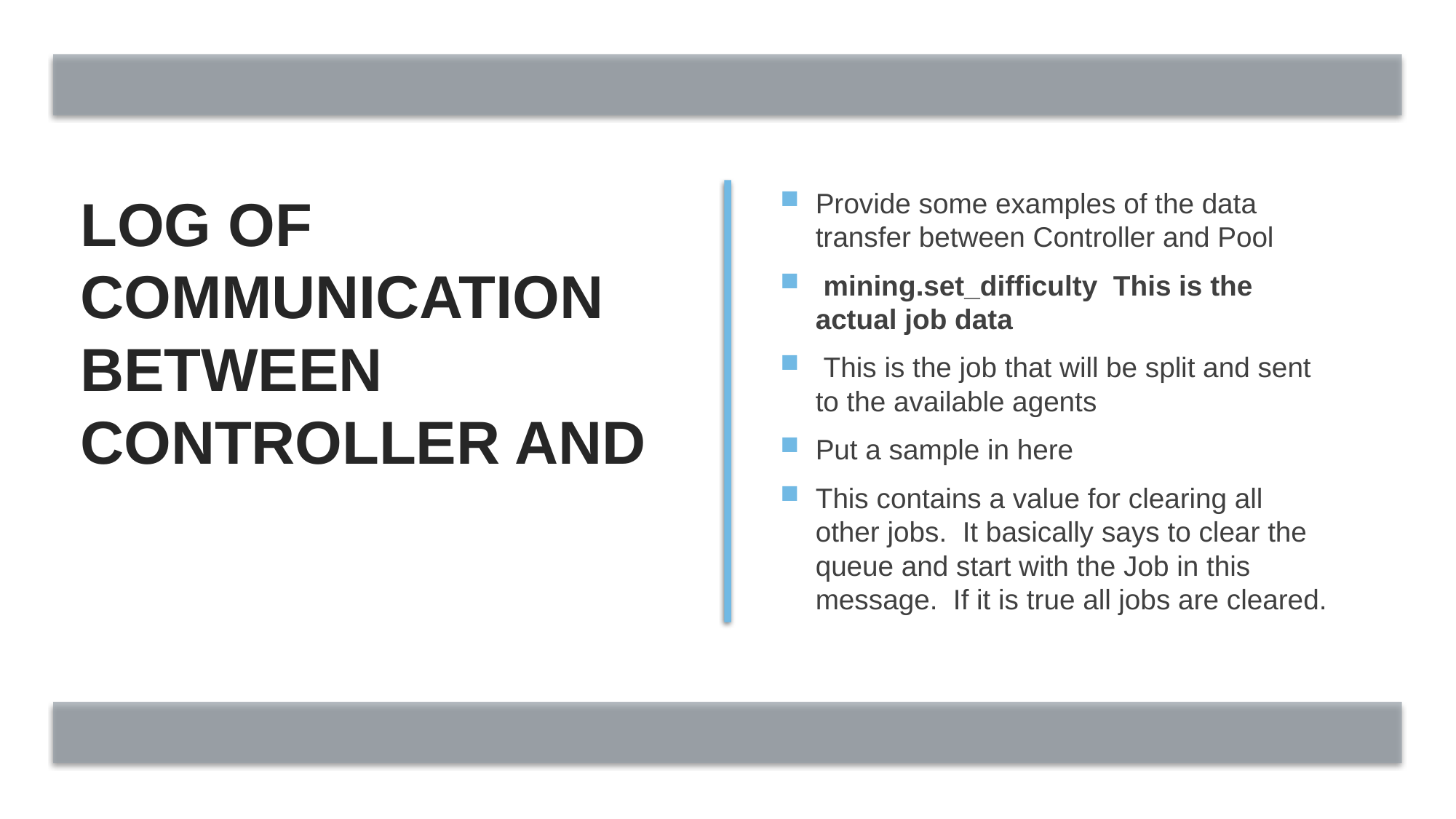

# Log of communication between controller and
Provide some examples of the data transfer between Controller and Pool
 mining.set_difficulty  This is the actual job data
 This is the job that will be split and sent to the available agents
Put a sample in here
This contains a value for clearing all other jobs.  It basically says to clear the queue and start with the Job in this message.  If it is true all jobs are cleared.